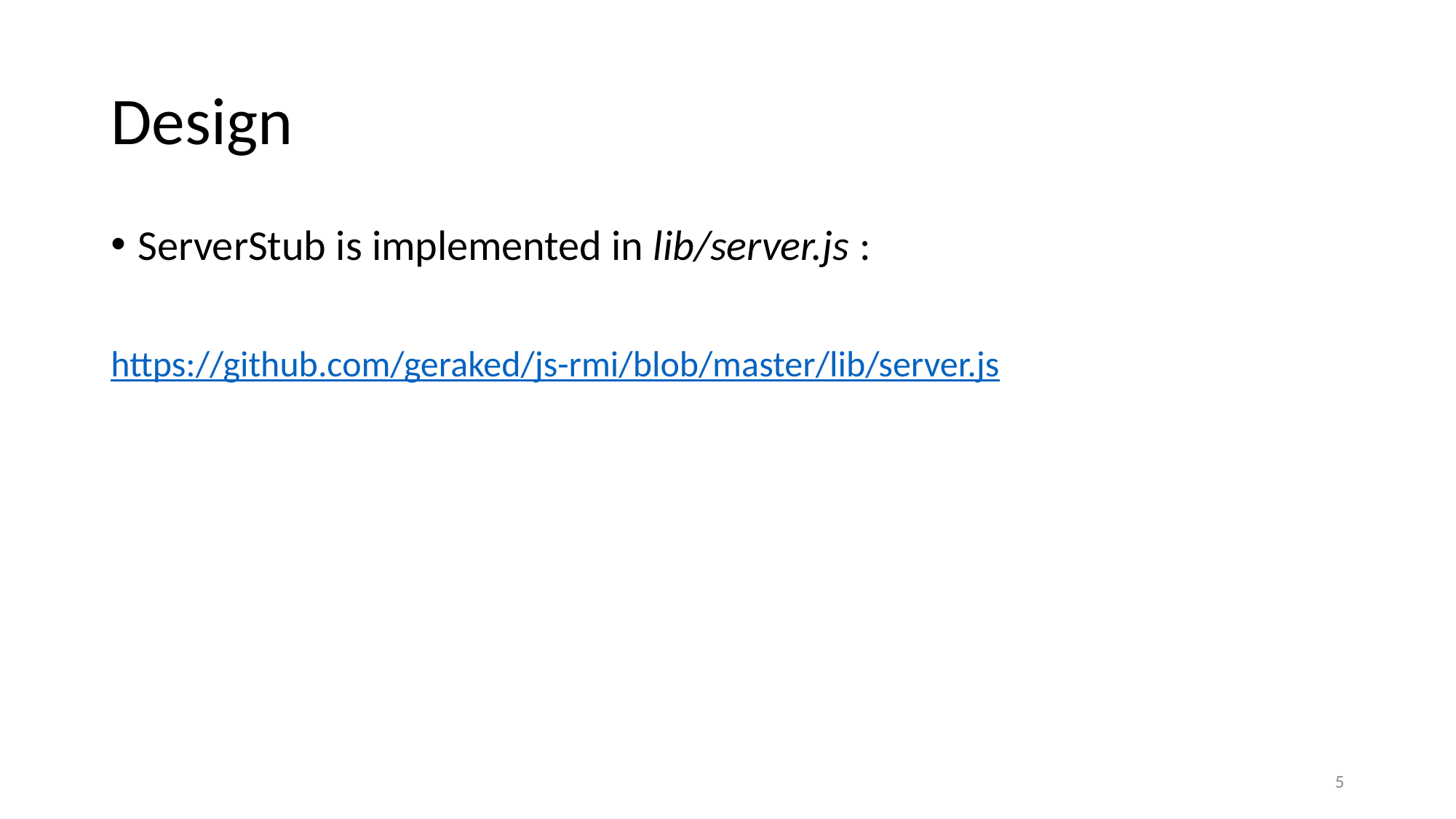

# Design
ServerStub is implemented in lib/server.js :

https://github.com/geraked/js-rmi/blob/master/lib/server.js

5